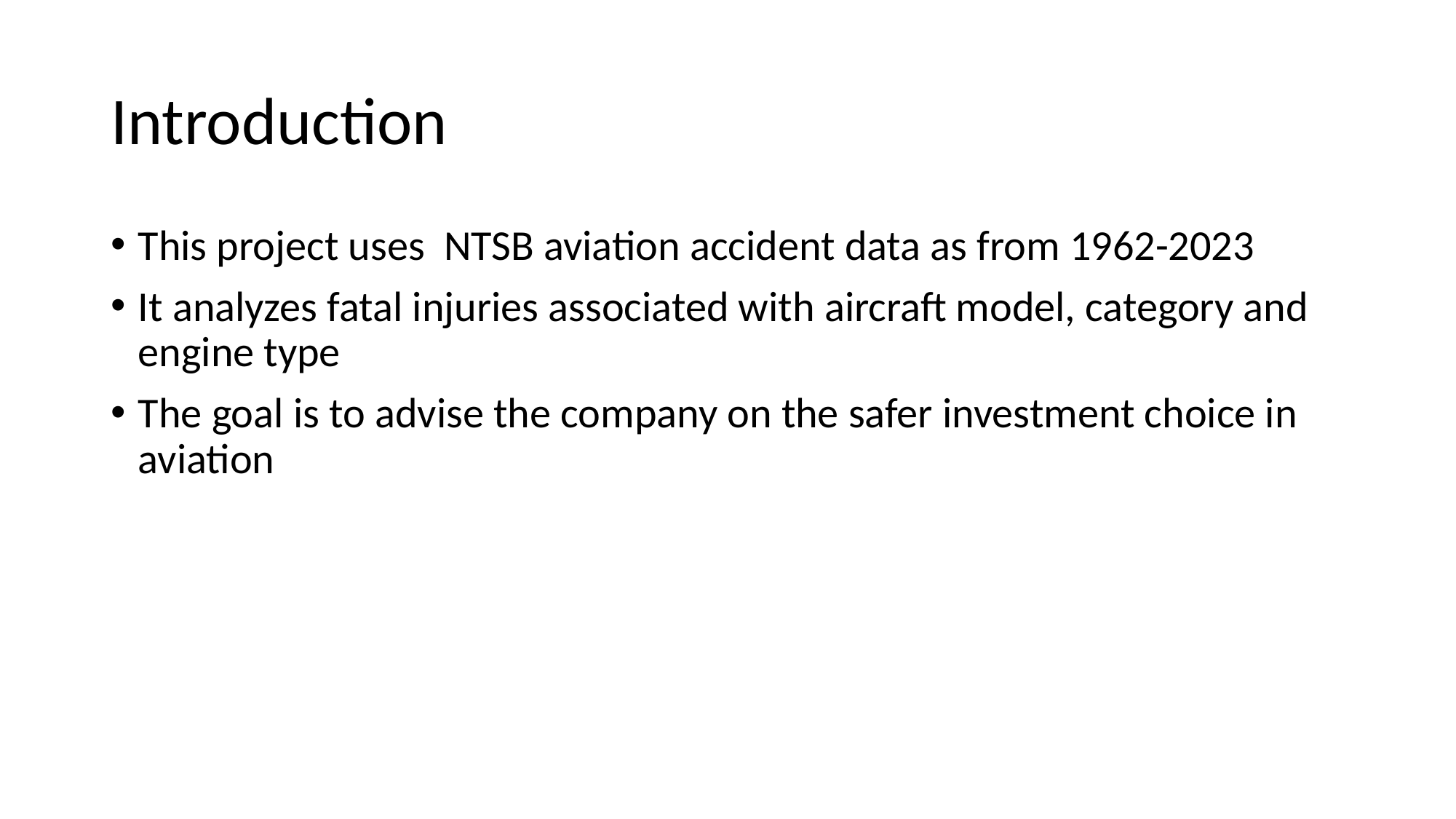

# Introduction
This project uses  NTSB aviation accident data as from 1962-2023
It analyzes fatal injuries associated with aircraft model, category and engine type
The goal is to advise the company on the safer investment choice in aviation